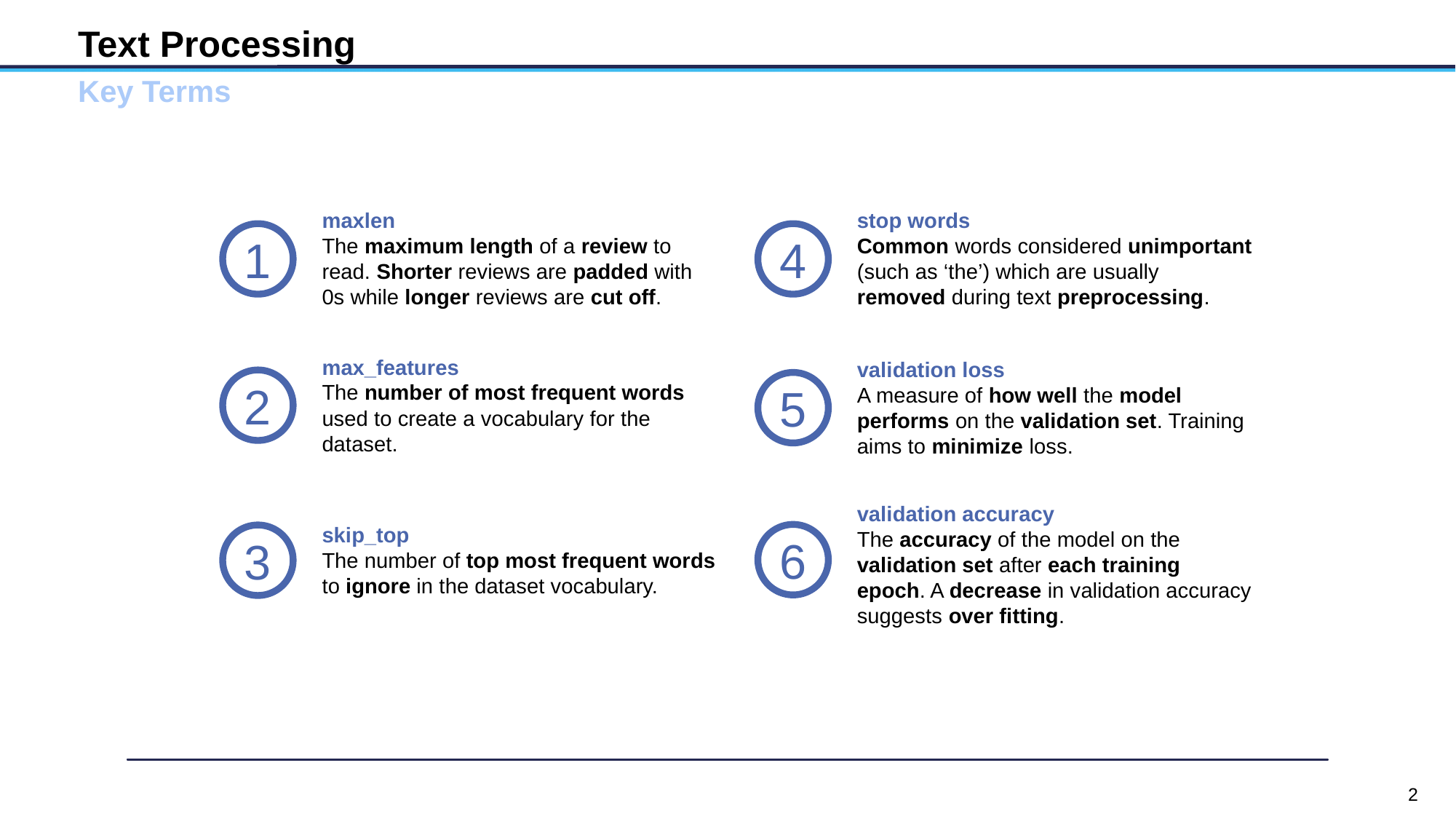

# Text Processing
Key Terms
maxlen
The maximum length of a review to read. Shorter reviews are padded with 0s while longer reviews are cut off.

1
stop words
Common words considered unimportant (such as ‘the’) which are usually removed during text preprocessing.

4
max_features
The number of most frequent words used to create a vocabulary for the dataset.

2
validation loss
A measure of how well the model performs on the validation set. Training aims to minimize loss.

5
validation accuracy
The accuracy of the model on the validation set after each training epoch. A decrease in validation accuracy suggests over fitting.

6
skip_top
The number of top most frequent words to ignore in the dataset vocabulary.

3
2